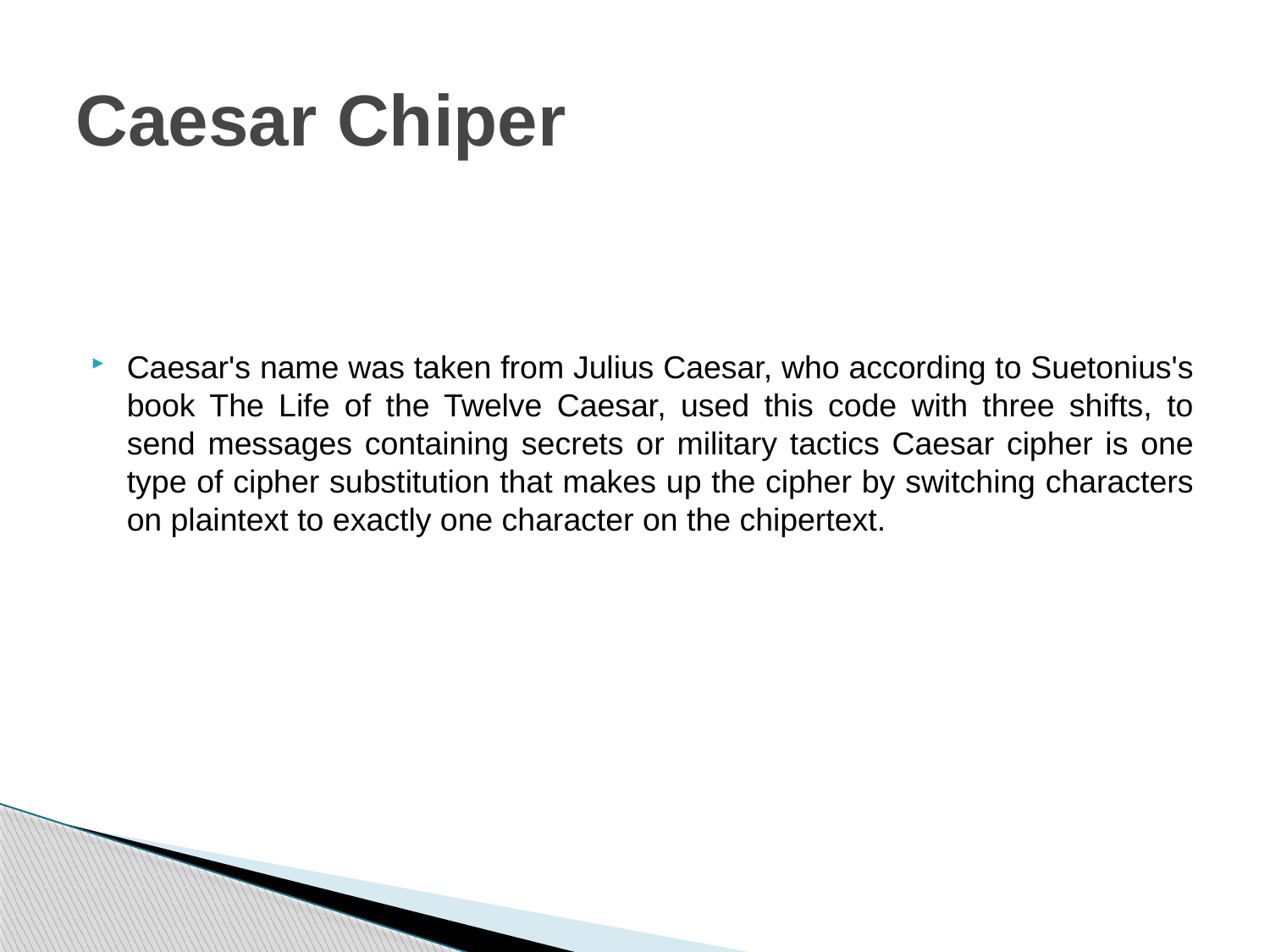

# Caesar Chiper

Caesar's name was taken from Julius Caesar, who according to Suetonius's book The Life of the Twelve Caesar, used this code with three shifts, to send messages containing secrets or military tactics Caesar cipher is one type of cipher substitution that makes up the cipher by switching characters on plaintext to exactly one character on the chipertext.